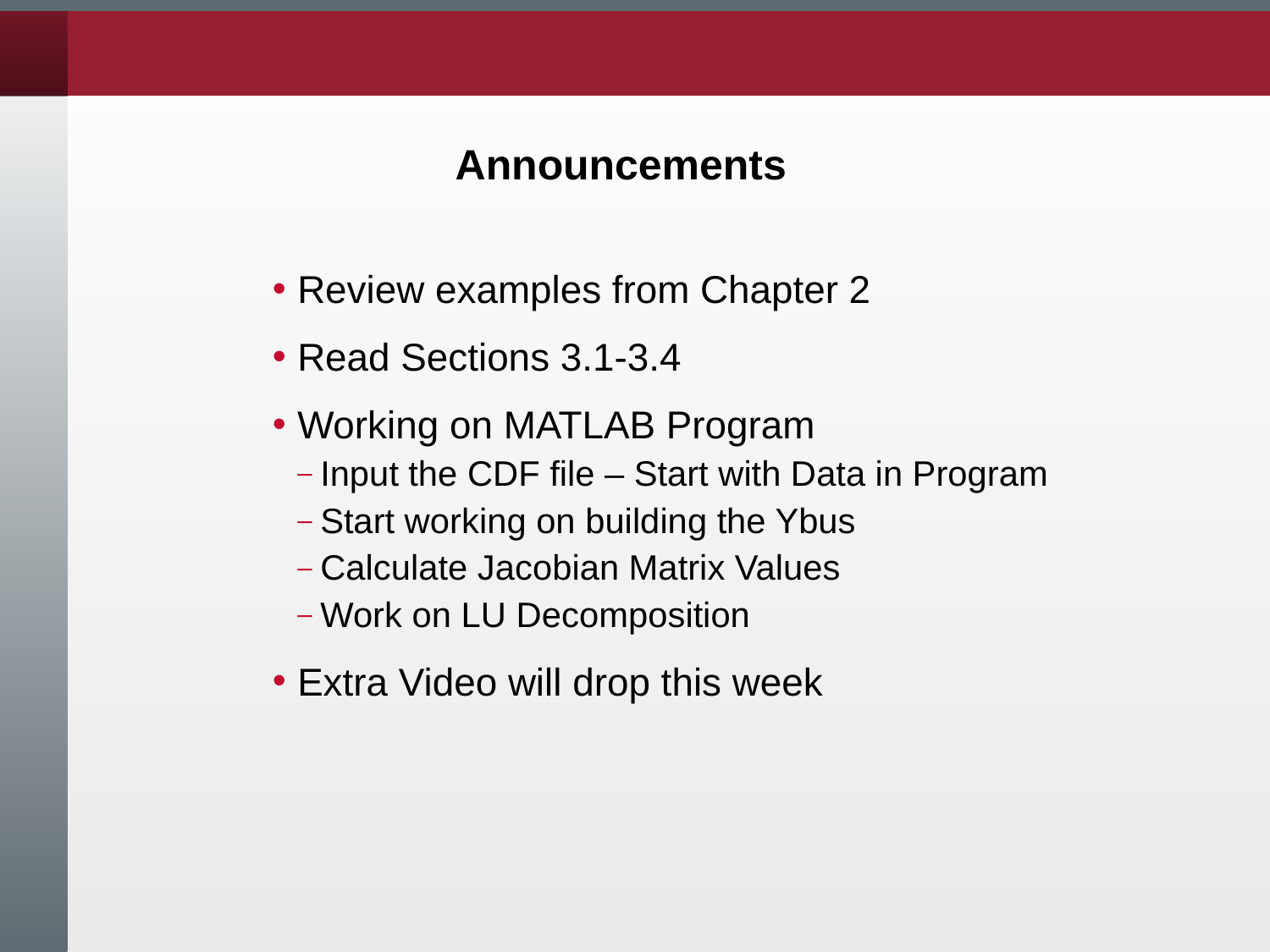

# Announcements
Review examples from Chapter 2
Read Sections 3.1-3.4
Working on MATLAB Program
Input the CDF file – Start with Data in Program
Start working on building the Ybus
Calculate Jacobian Matrix Values
Work on LU Decomposition
Extra Video will drop this week